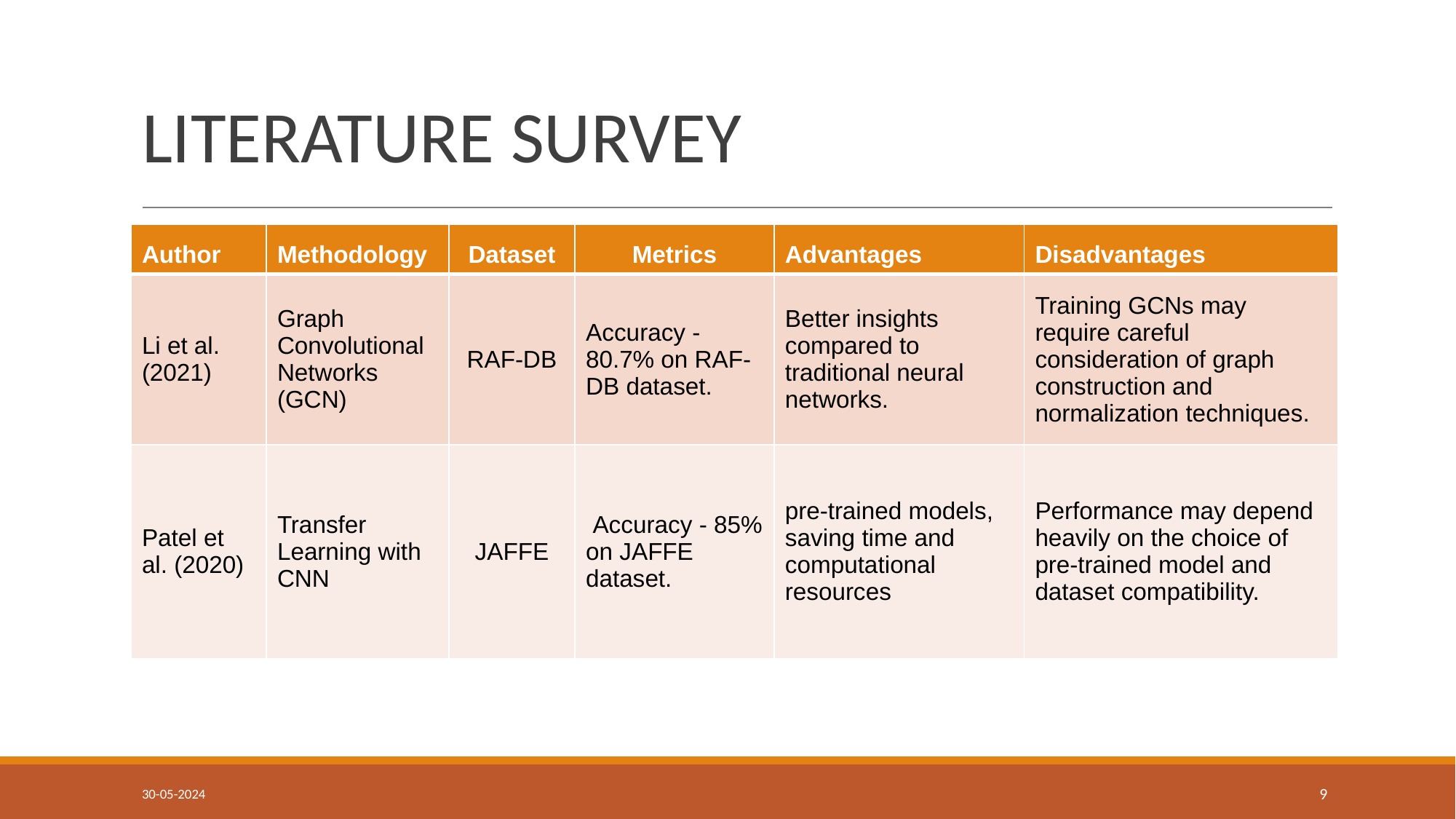

# LITERATURE SURVEY
| Author | Methodology | Dataset | Metrics | Advantages | Disadvantages |
| --- | --- | --- | --- | --- | --- |
| Li et al. (2021) | Graph Convolutional Networks (GCN) | RAF-DB | Accuracy - 80.7% on RAF-DB dataset. | Better insights compared to traditional neural networks. | Training GCNs may require careful consideration of graph construction and normalization techniques. |
| Patel et al. (2020) | Transfer Learning with CNN | JAFFE | Accuracy - 85% on JAFFE dataset. | pre-trained models, saving time and computational resources | Performance may depend heavily on the choice of pre-trained model and dataset compatibility. |
30-05-2024
9